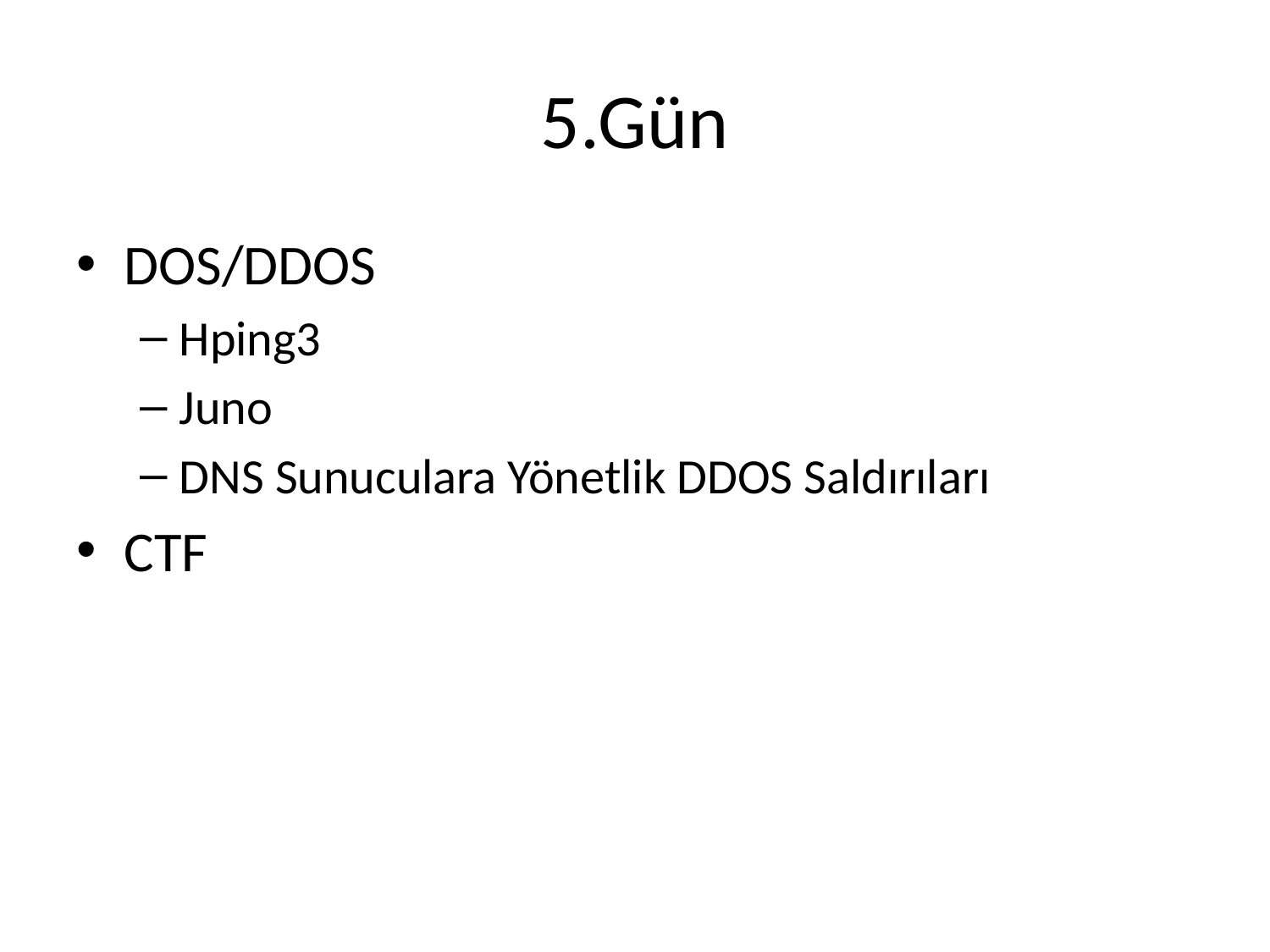

# 5.Gün
DOS/DDOS
Hping3
Juno
DNS Sunuculara Yönetlik DDOS Saldırıları
CTF